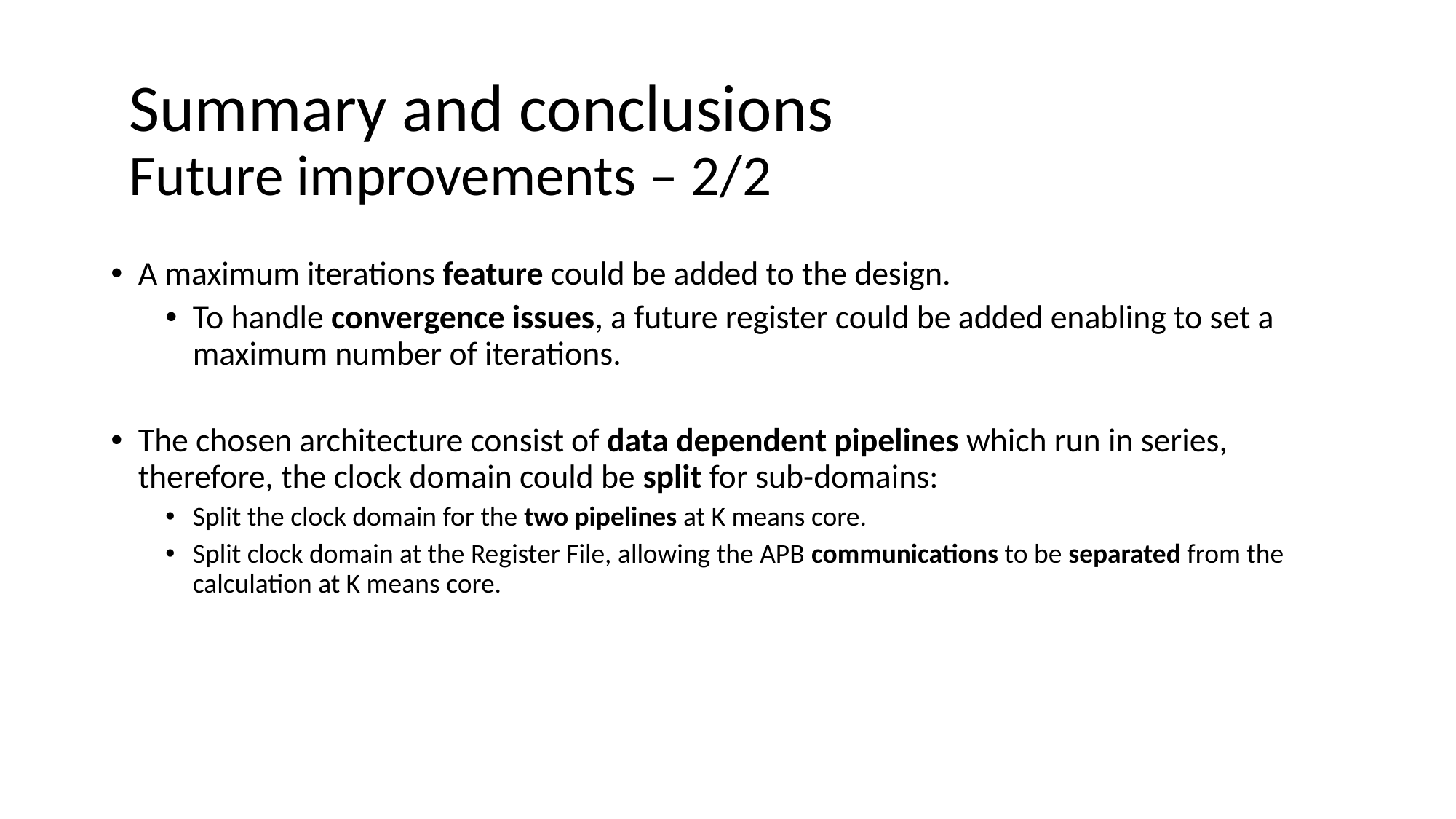

Summary and conclusions
Future improvements – 2/2
A maximum iterations feature could be added to the design.
To handle convergence issues, a future register could be added enabling to set a maximum number of iterations.
The chosen architecture consist of data dependent pipelines which run in series, therefore, the clock domain could be split for sub-domains:
Split the clock domain for the two pipelines at K means core.
Split clock domain at the Register File, allowing the APB communications to be separated from the calculation at K means core.